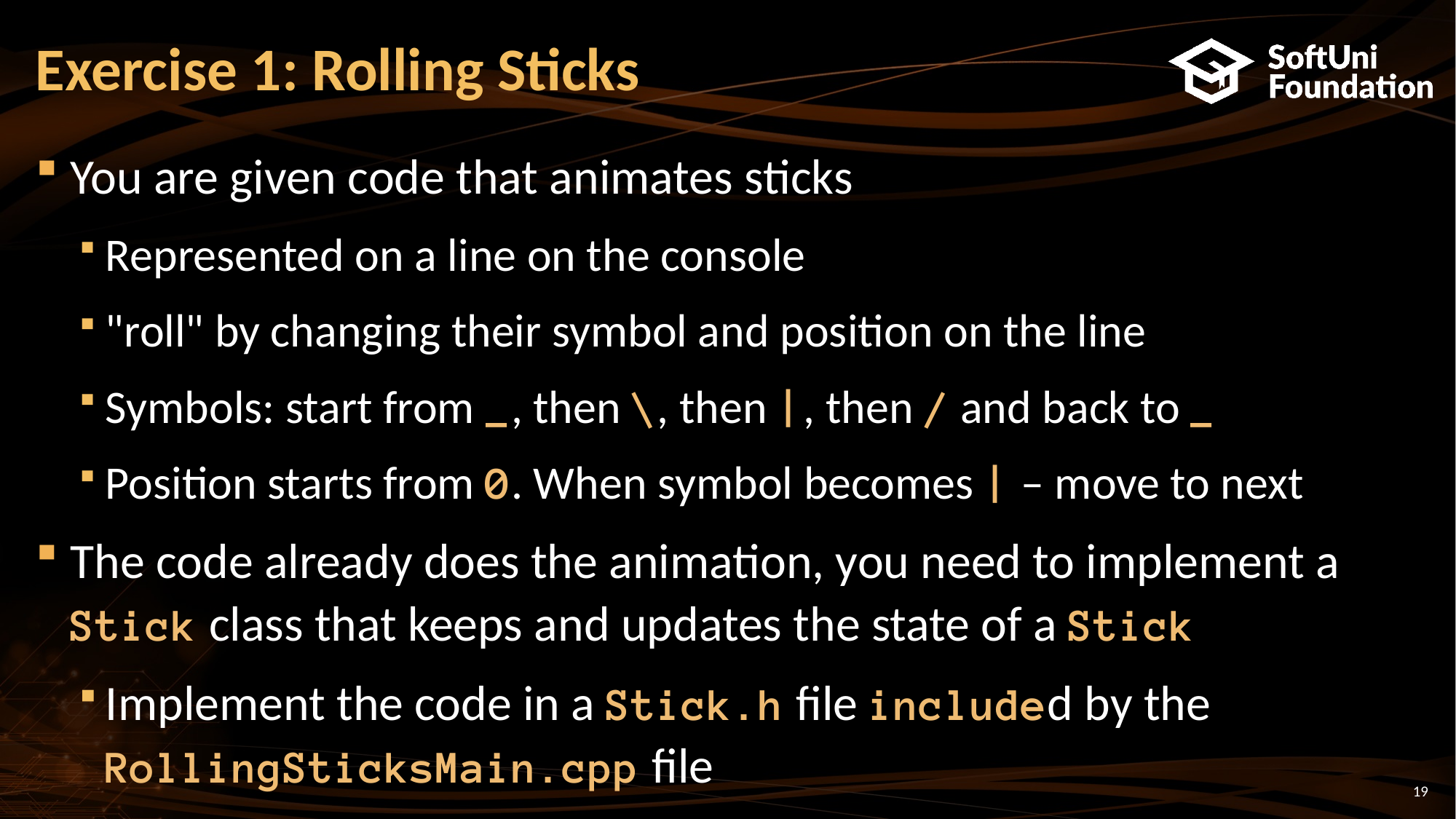

# Exercise 1: Rolling Sticks
You are given code that animates sticks
Represented on a line on the console
"roll" by changing their symbol and position on the line
Symbols: start from _, then \, then |, then / and back to _
Position starts from 0. When symbol becomes | – move to next
The code already does the animation, you need to implement a Stick class that keeps and updates the state of a Stick
Implement the code in a Stick.h file included by the RollingSticksMain.cpp file
19